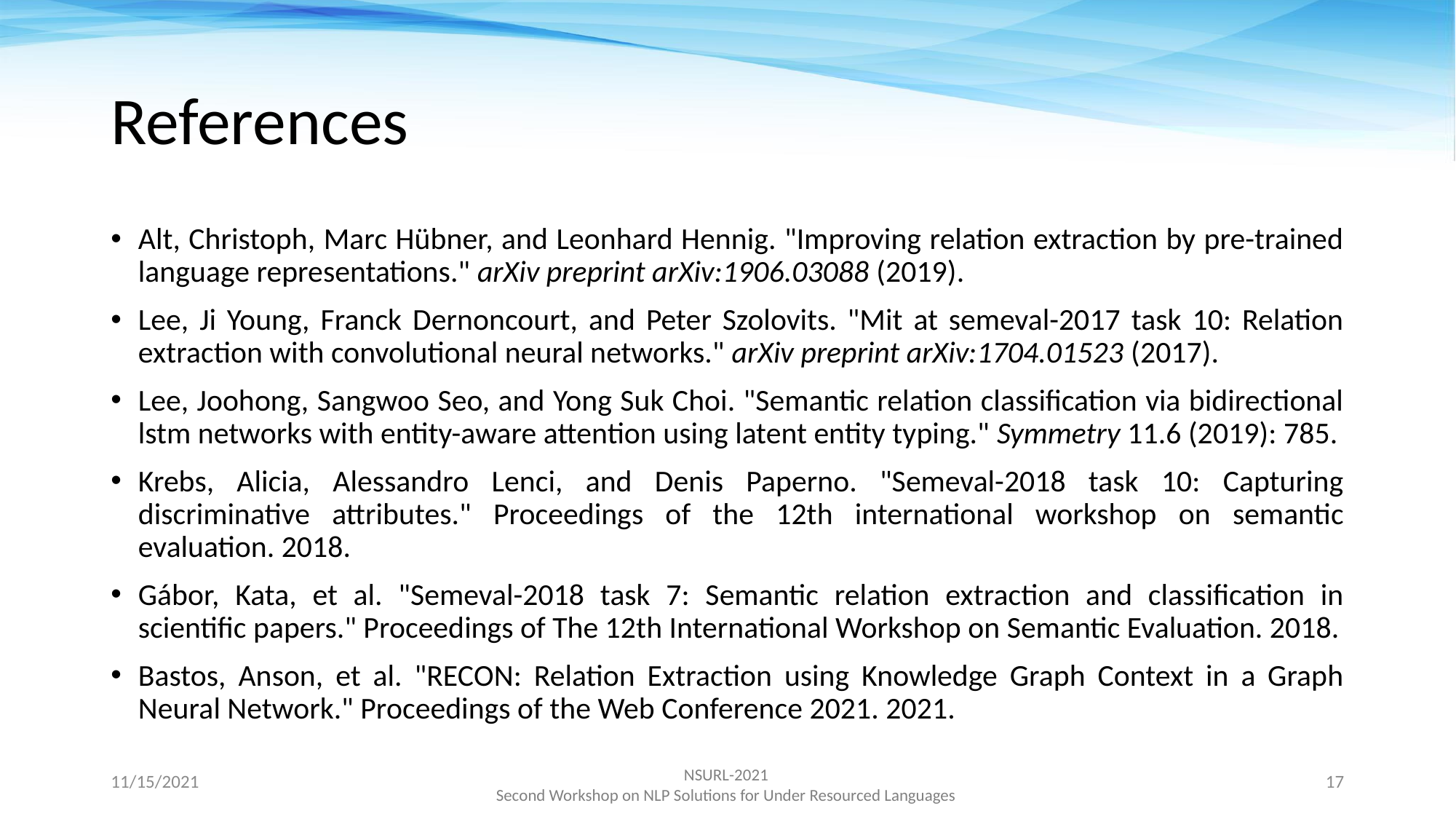

# References
Alt, Christoph, Marc Hübner, and Leonhard Hennig. "Improving relation extraction by pre-trained language representations." arXiv preprint arXiv:1906.03088 (2019).
Lee, Ji Young, Franck Dernoncourt, and Peter Szolovits. "Mit at semeval-2017 task 10: Relation extraction with convolutional neural networks." arXiv preprint arXiv:1704.01523 (2017).
Lee, Joohong, Sangwoo Seo, and Yong Suk Choi. "Semantic relation classification via bidirectional lstm networks with entity-aware attention using latent entity typing." Symmetry 11.6 (2019): 785.
Krebs, Alicia, Alessandro Lenci, and Denis Paperno. "Semeval-2018 task 10: Capturing discriminative attributes." Proceedings of the 12th international workshop on semantic evaluation. 2018.
Gábor, Kata, et al. "Semeval-2018 task 7: Semantic relation extraction and classification in scientific papers." Proceedings of The 12th International Workshop on Semantic Evaluation. 2018.
Bastos, Anson, et al. "RECON: Relation Extraction using Knowledge Graph Context in a Graph Neural Network." Proceedings of the Web Conference 2021. 2021.
11/15/2021
17